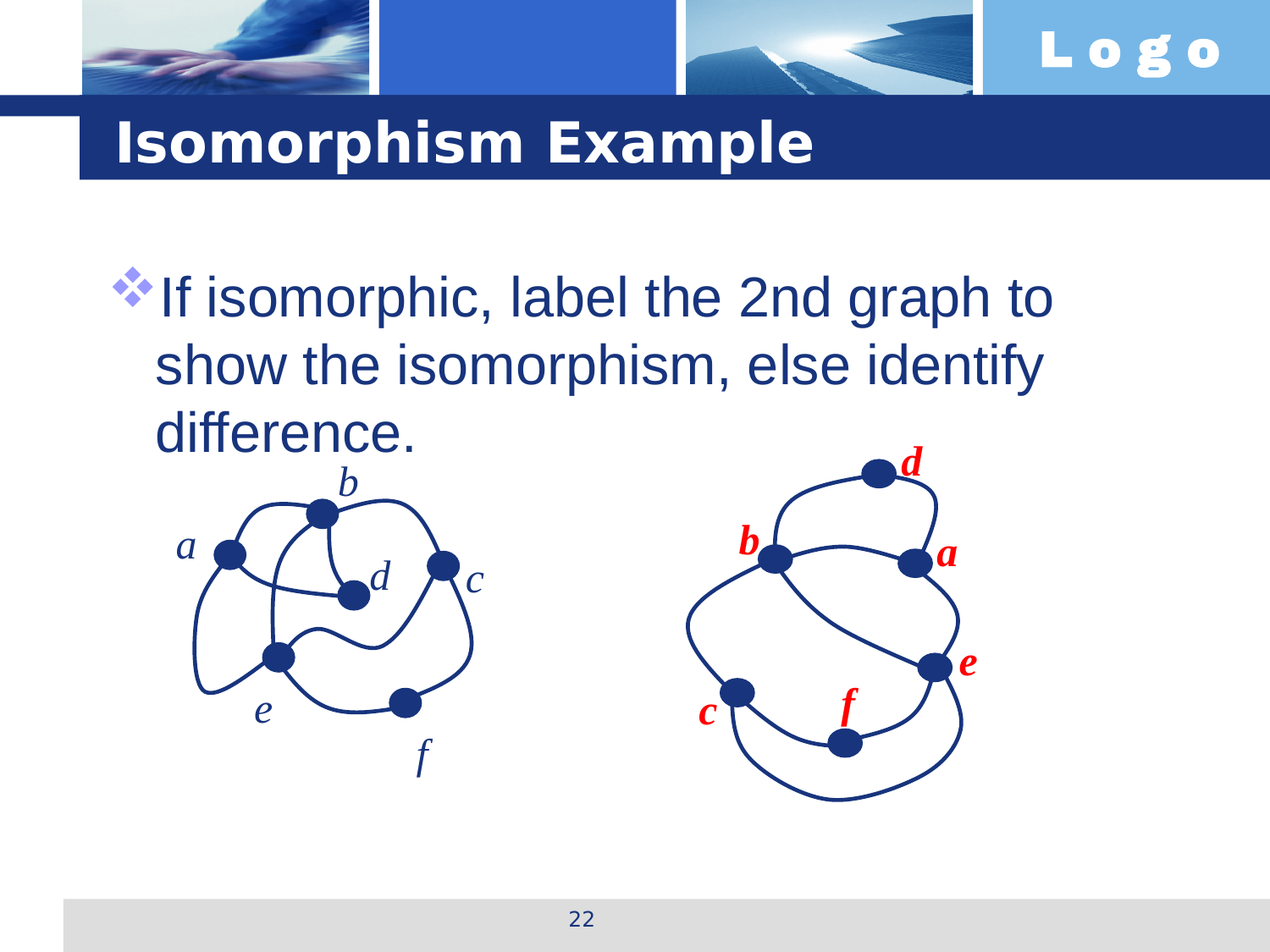

# Isomorphism Example
If isomorphic, label the 2nd graph to show the isomorphism, else identify difference.
d
b

b
a

a
d

c

e

f
e
c

f
22